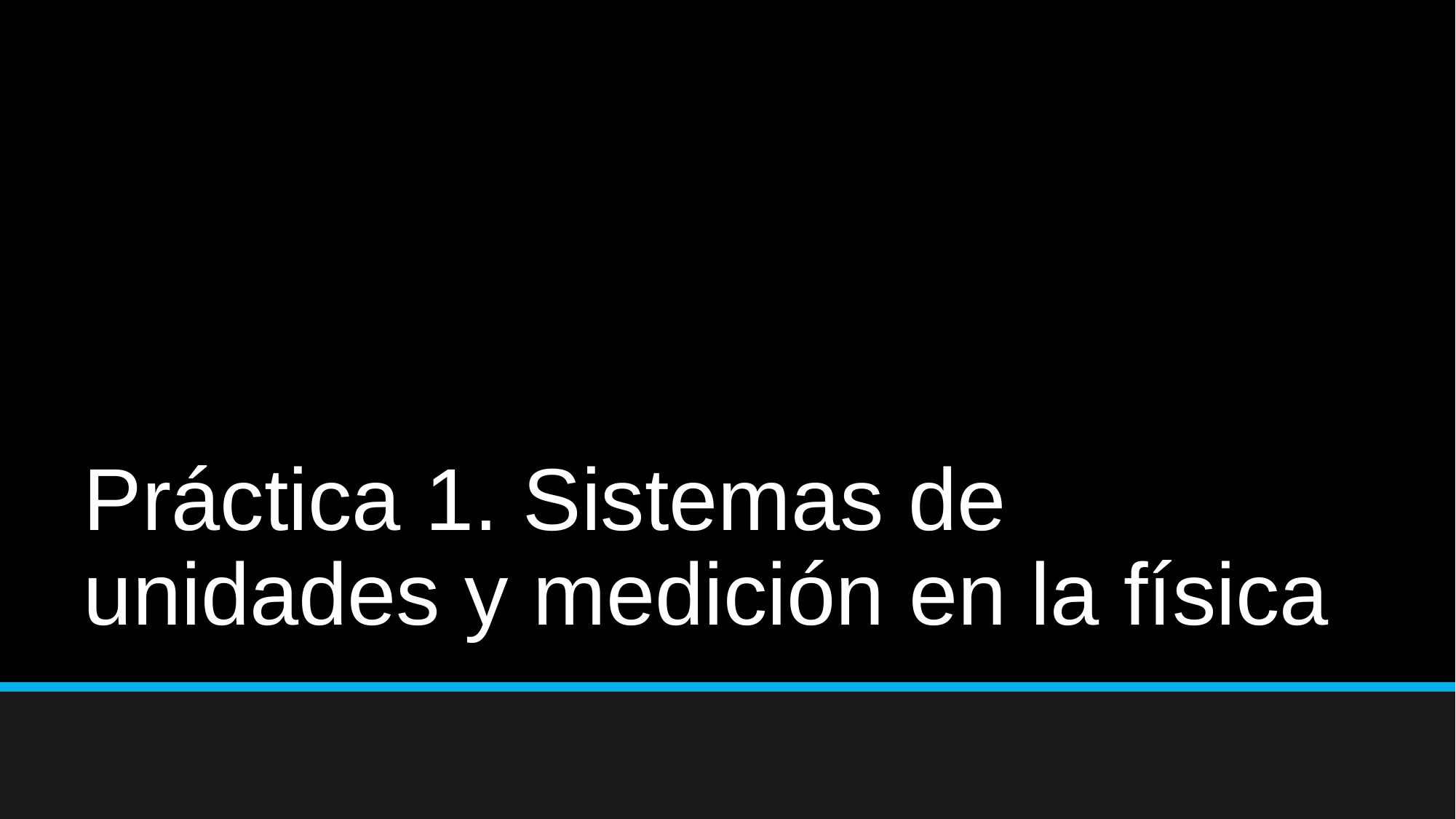

# Práctica 1. Sistemas de unidades y medición en la física